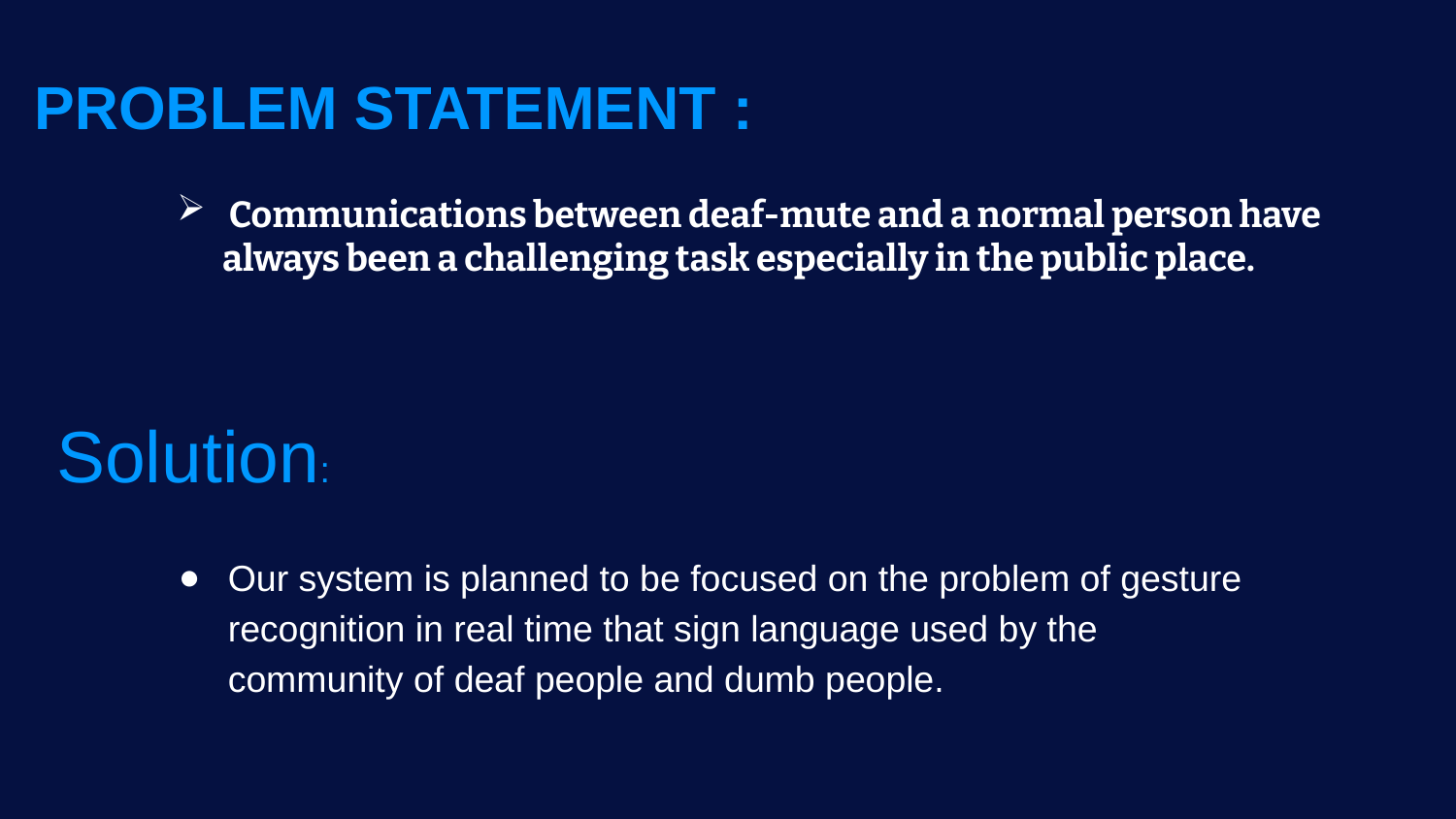

# Problem Statement :
 Communications between deaf-mute and a normal person have always been a challenging task especially in the public place.

Solution:
Our system is planned to be focused on the problem of gesture recognition in real time that sign language used by the community of deaf people and dumb people.